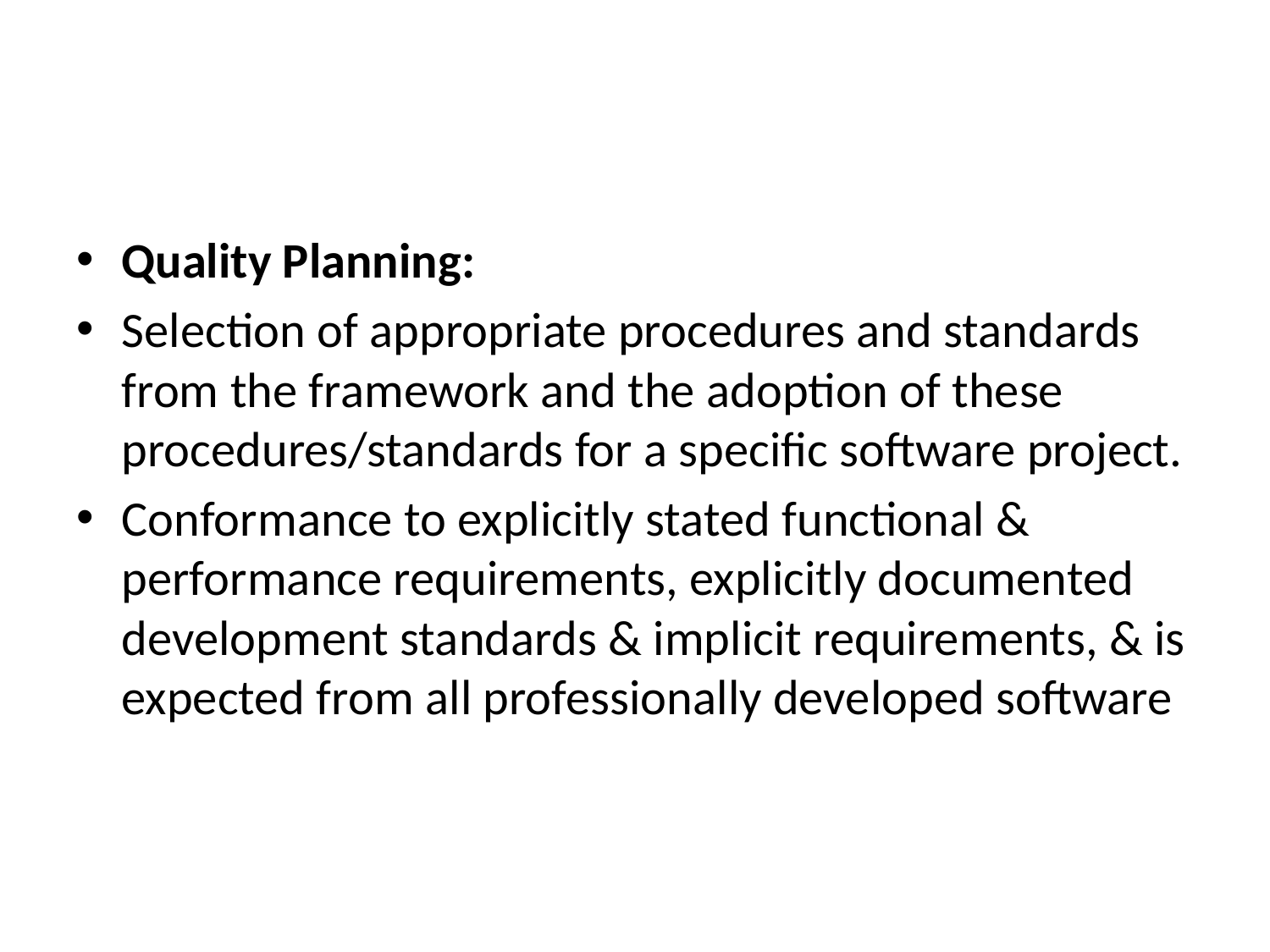

#
Quality Planning:
Selection of appropriate procedures and standards from the framework and the adoption of these procedures/standards for a specific software project.
Conformance to explicitly stated functional & performance requirements, explicitly documented development standards & implicit requirements, & is expected from all professionally developed software